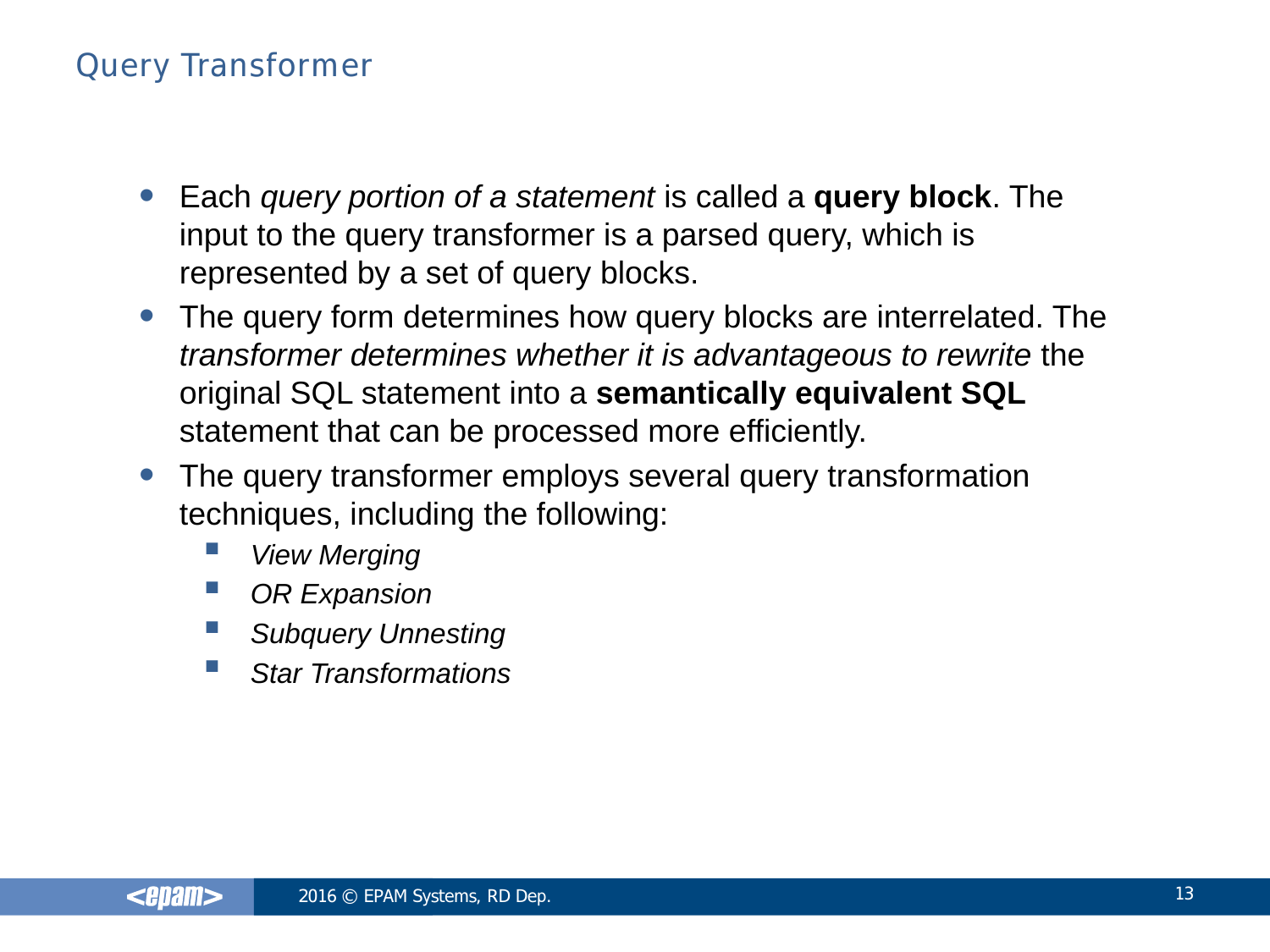

# Query Transformer
Each query portion of a statement is called a query block. The input to the query transformer is a parsed query, which is represented by a set of query blocks.
The query form determines how query blocks are interrelated. The transformer determines whether it is advantageous to rewrite the original SQL statement into a semantically equivalent SQL statement that can be processed more efficiently.
The query transformer employs several query transformation techniques, including the following:
View Merging
OR Expansion
Subquery Unnesting
Star Transformations
13
2016 © EPAM Systems, RD Dep.